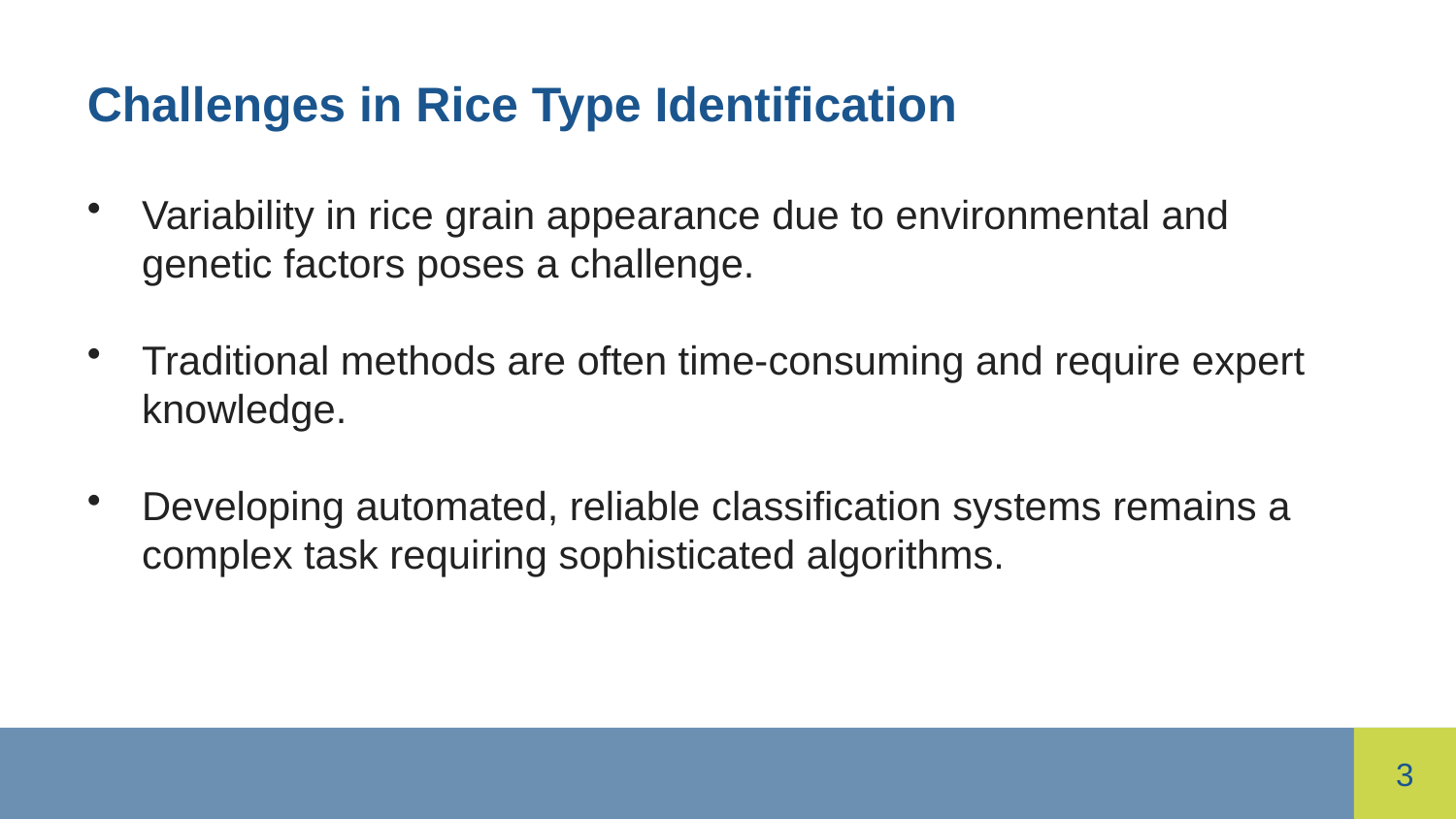

Challenges in Rice Type Identification
Variability in rice grain appearance due to environmental and genetic factors poses a challenge.

Traditional methods are often time-consuming and require expert knowledge.

Developing automated, reliable classification systems remains a complex task requiring sophisticated algorithms.

3